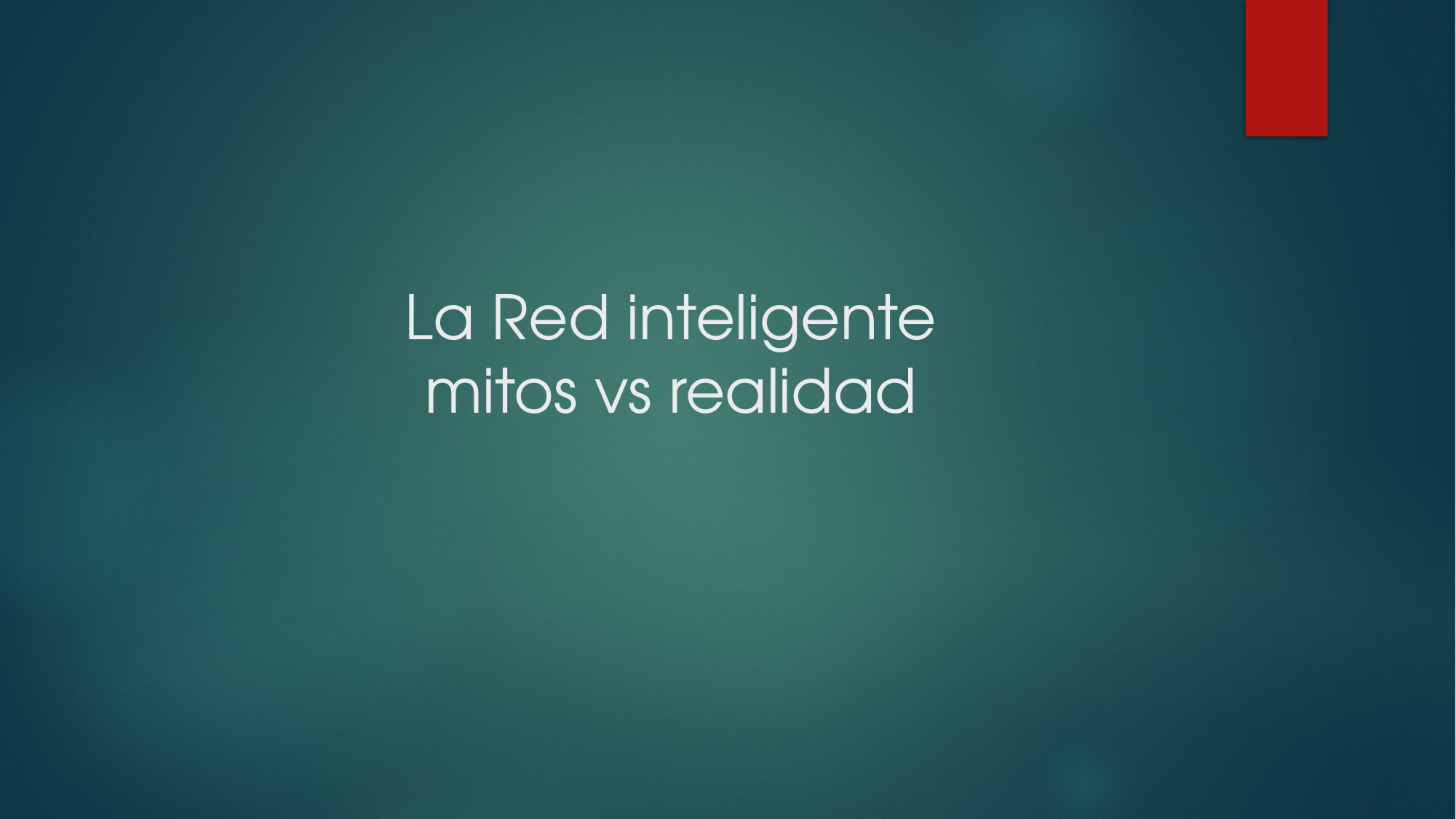

# La Red inteligente mitos vs realidad